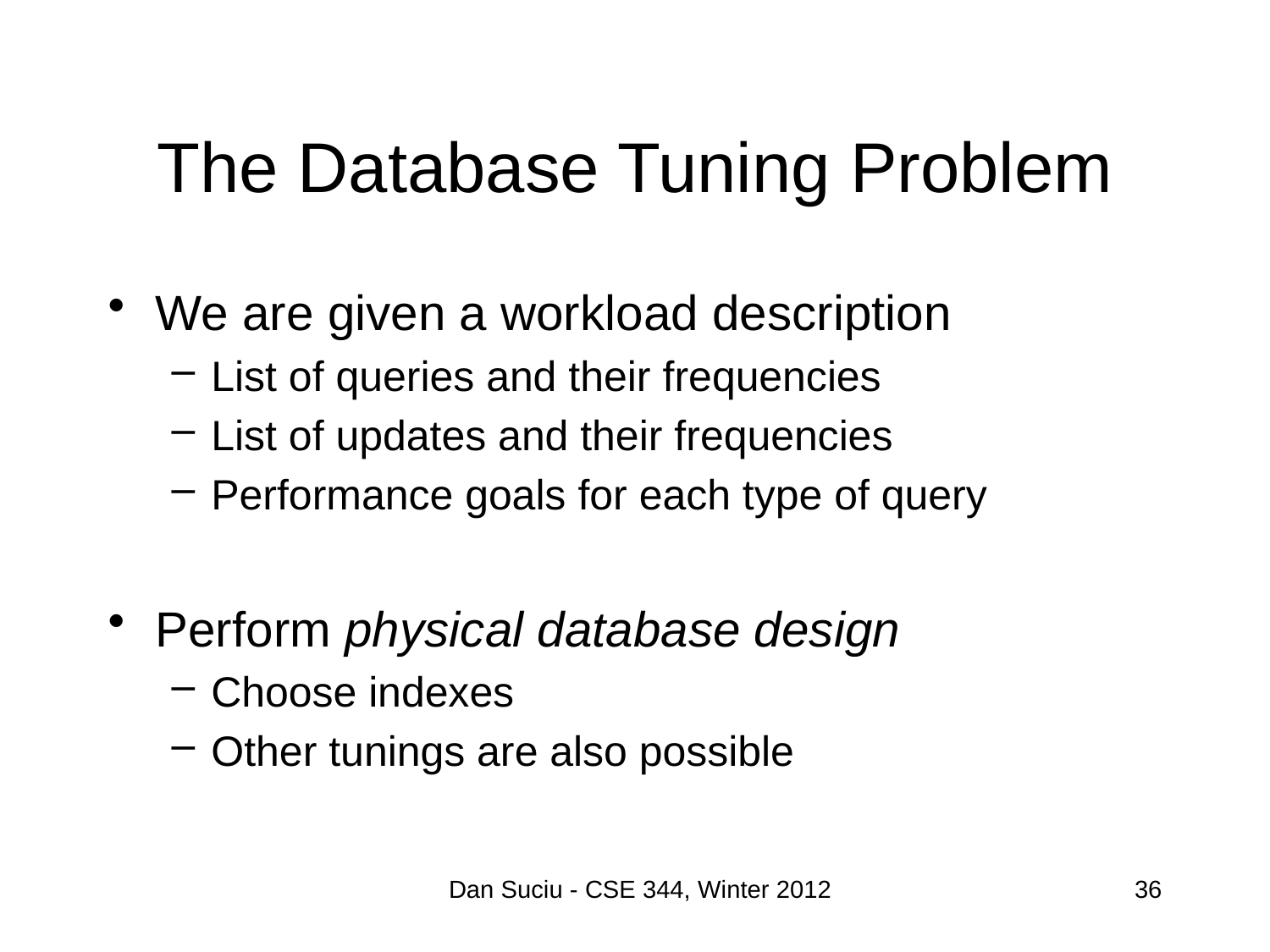

# The Database Tuning Problem
We are given a workload description
List of queries and their frequencies
List of updates and their frequencies
Performance goals for each type of query

Perform physical database design
Choose indexes
Other tunings are also possible
Dan Suciu - CSE 344, Winter 2012
36